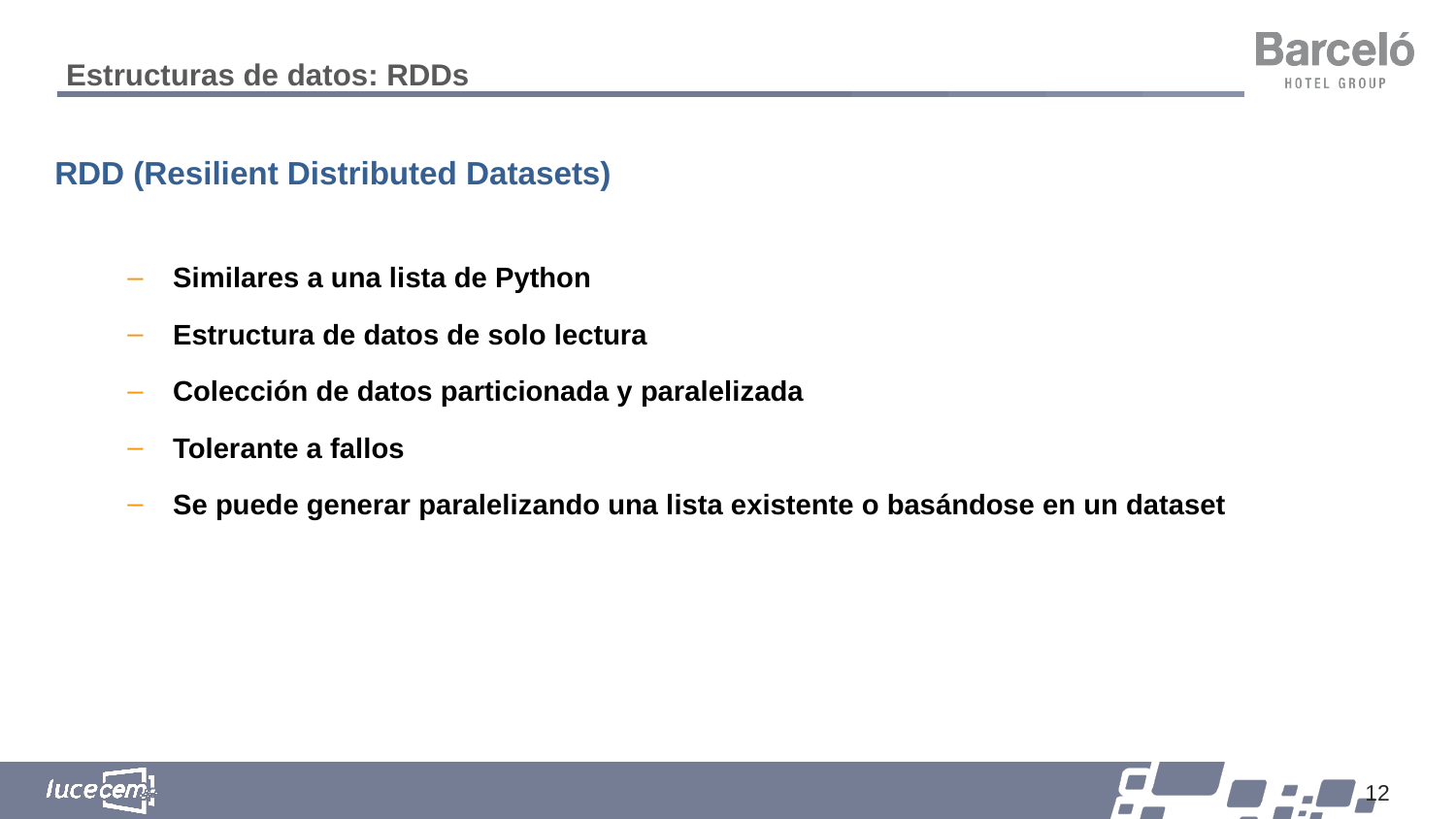

# Estructuras de datos: RDDs
RDD (Resilient Distributed Datasets)

Similares a una lista de Python
Estructura de datos de solo lectura
Colección de datos particionada y paralelizada
Tolerante a fallos
Se puede generar paralelizando una lista existente o basándose en un dataset